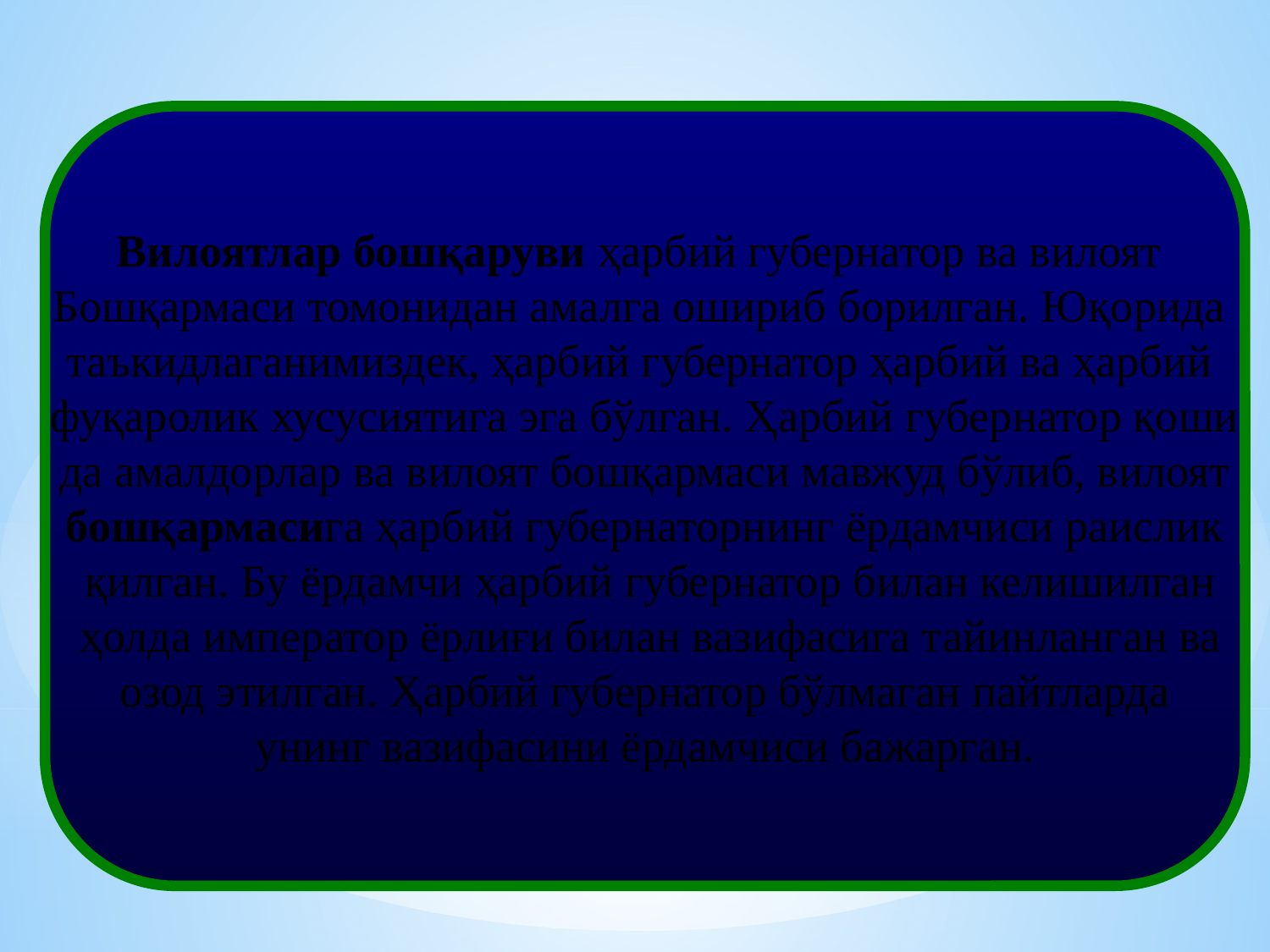

Вилоятлар бошқаруви ҳарбий губернатор ва вилоят
Бошқармаси томонидан амалга ошириб борилган. Юқорида
таъкидлаганимиздек, ҳарбий губернатор ҳарбий ва ҳарбий
фуқаролик хусусиятига эга бўлган. Ҳарбий губернатор қоши
да амалдорлар ва вилоят бошқармаси мавжуд бўлиб, вилоят
бошқармасига ҳарбий губернаторнинг ёрдамчиси раислик
 қилган. Бу ёрдамчи ҳарбий губернатор билан келишилган
 ҳолда император ёрлиғи билан вазифасига тайинланган ва
 озод этилган. Ҳарбий губернатор бўлмаган пайтларда
унинг вазифасини ёрдамчиси бажарган.